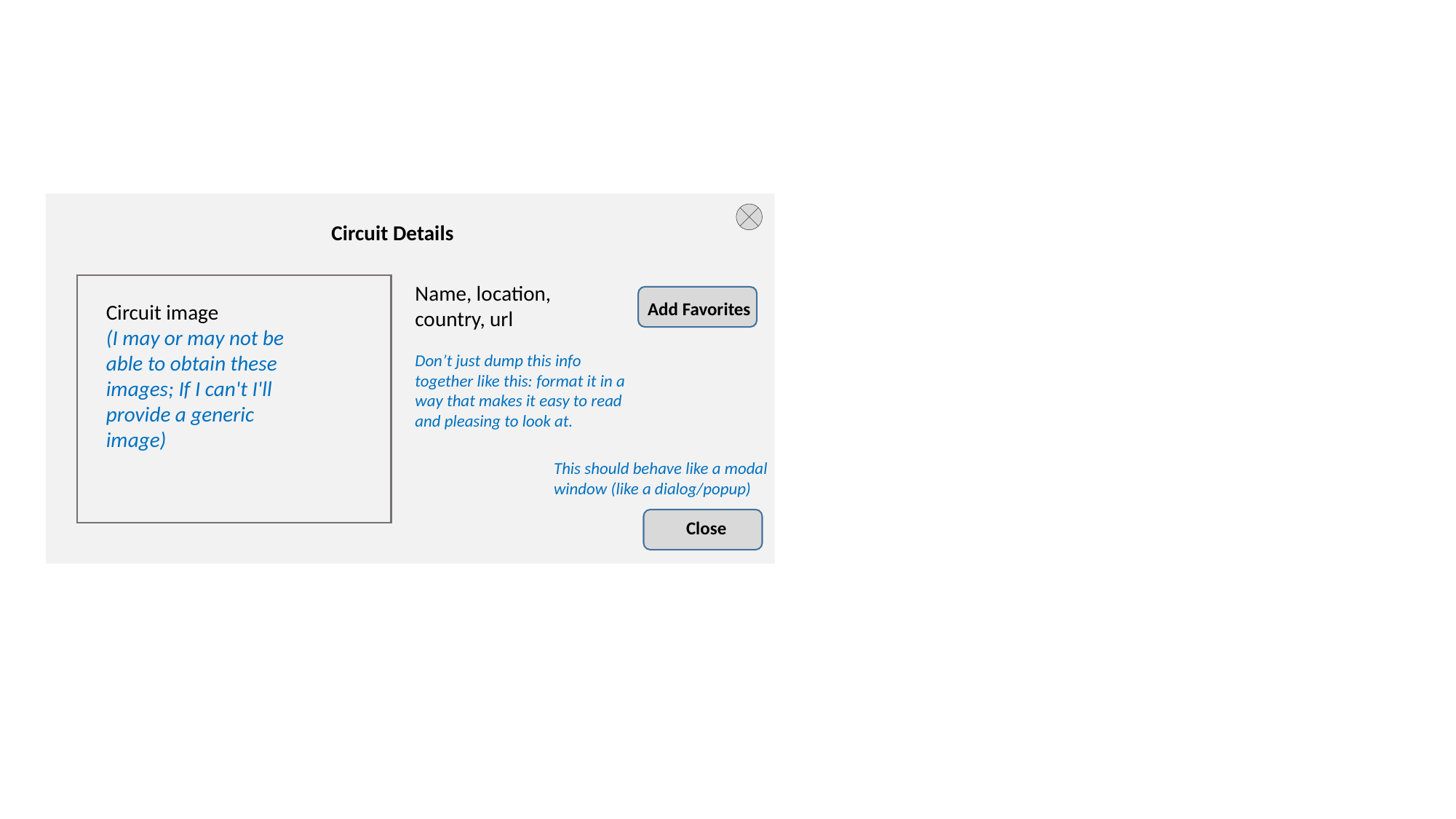

Circuit Details
Name, location, country, url

Add Favorites
Circuit image
(I may or may not be able to obtain these images; If I can't I'll provide a generic image)

Don’t just dump this info together like this: format it in a way that makes it easy to read and pleasing to look at.
This should behave like a modal window (like a dialog/popup)

Close